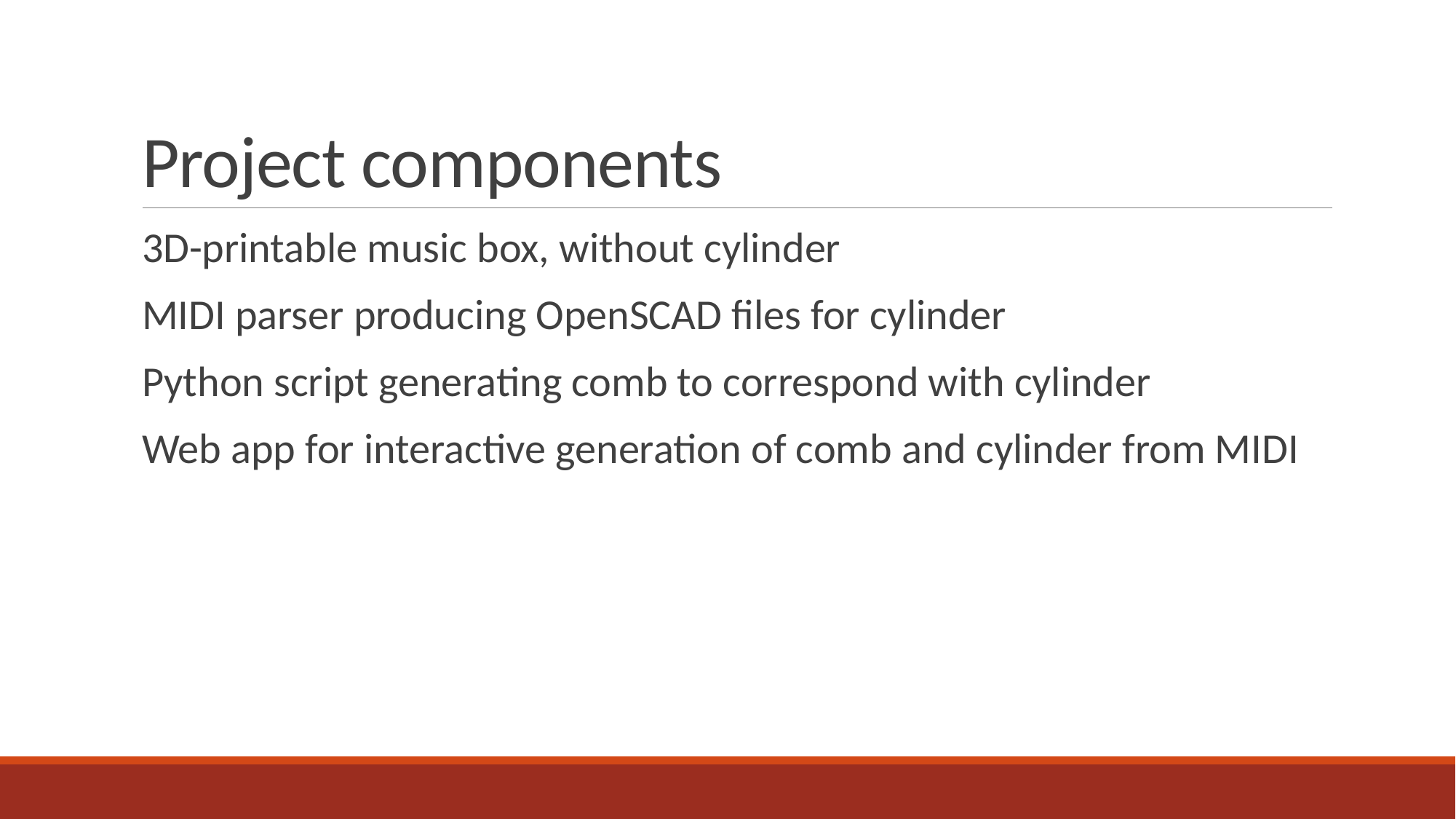

# Project components
3D-printable music box, without cylinder
MIDI parser producing OpenSCAD files for cylinder
Python script generating comb to correspond with cylinder
Web app for interactive generation of comb and cylinder from MIDI